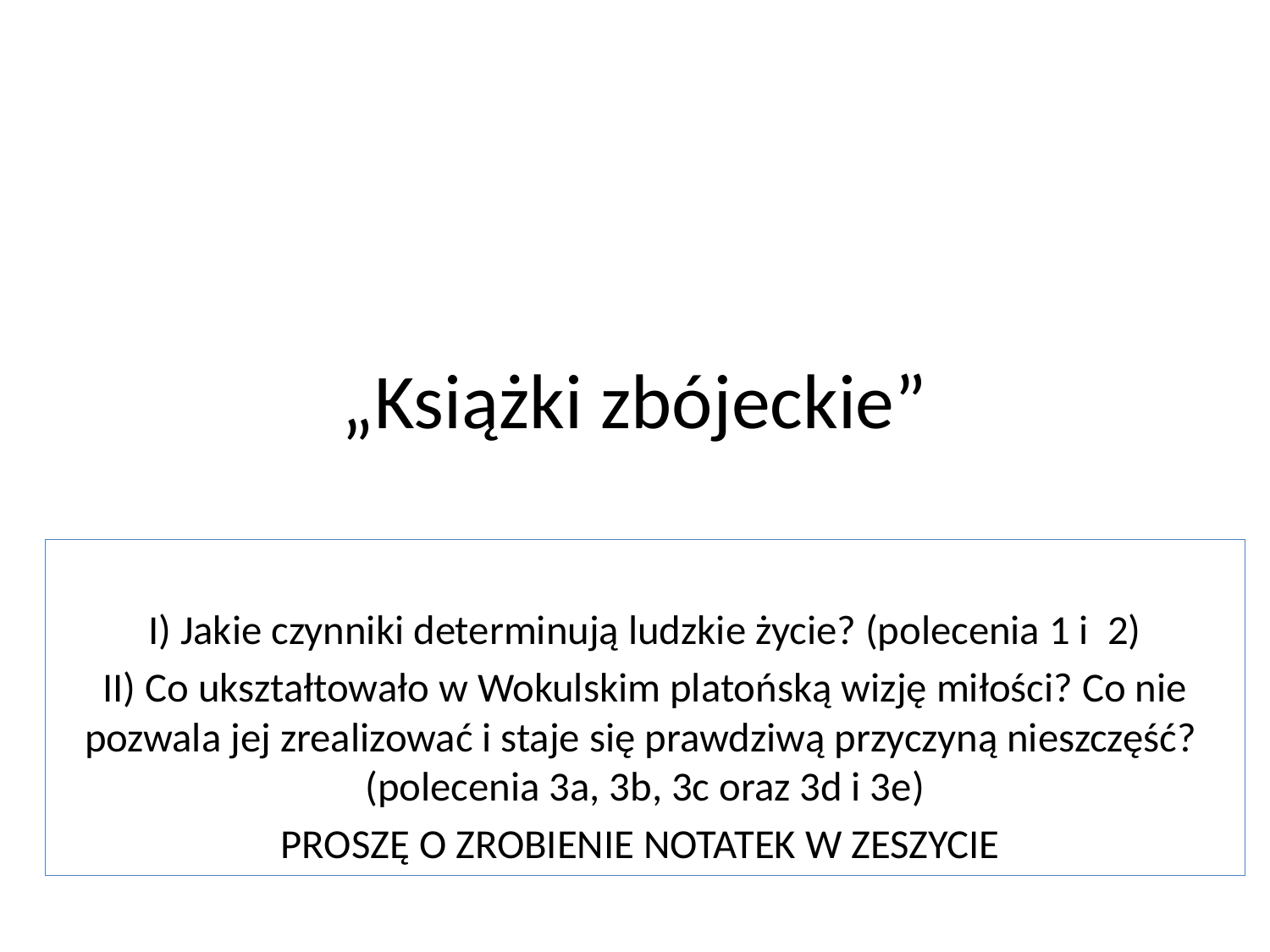

# „Książki zbójeckie”

I) Jakie czynniki determinują ludzkie życie? (polecenia 1 i  2)
II) Co ukształtowało w Wokulskim platońską wizję miłości? Co nie pozwala jej zrealizować i staje się prawdziwą przyczyną nieszczęść?  (polecenia 3a, 3b, 3c oraz 3d i 3e)
PROSZĘ O ZROBIENIE NOTATEK W ZESZYCIE